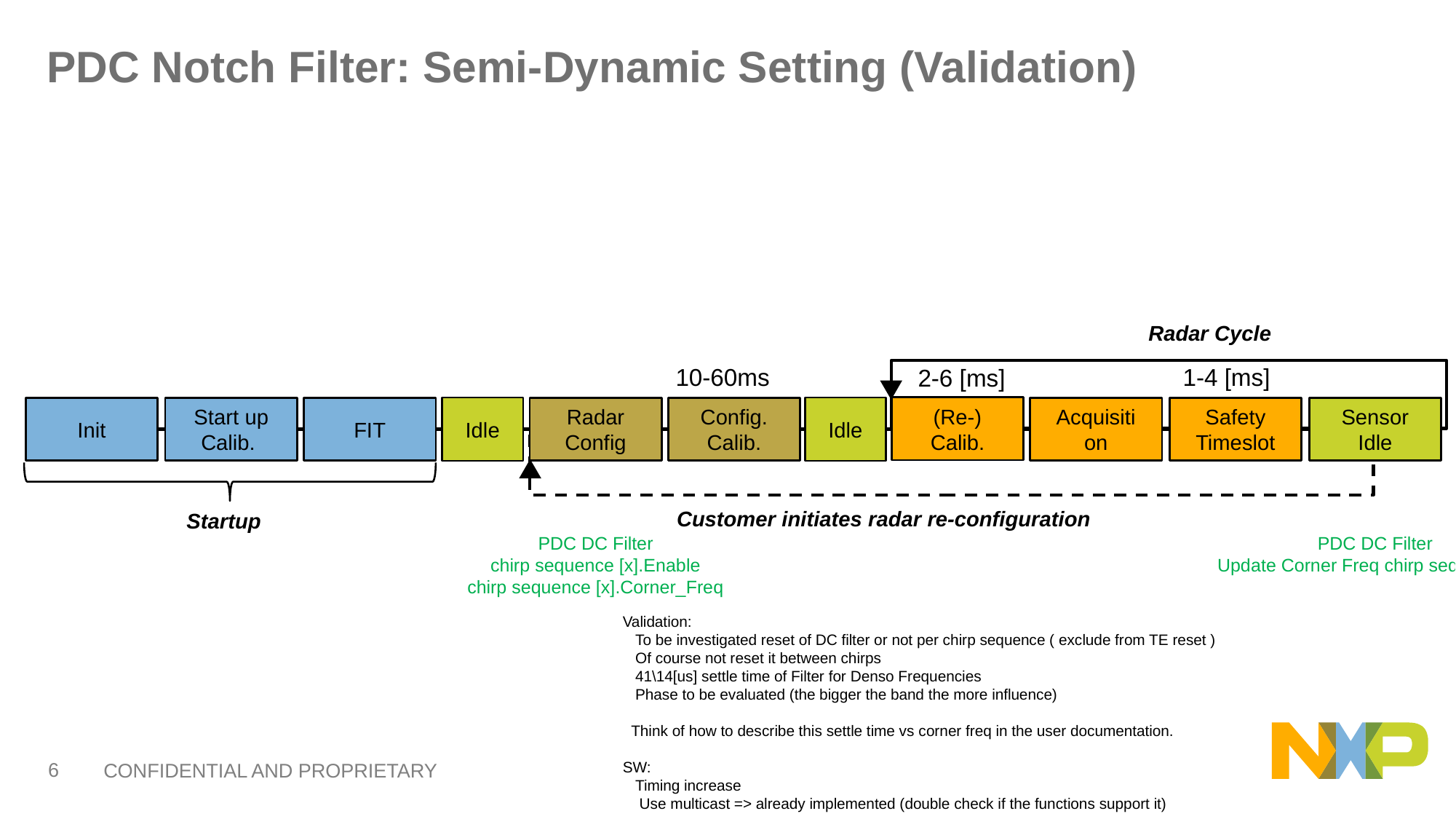

# PDC Notch Filter: Semi-Dynamic Setting (Validation)
Radar Cycle

   10-60ms
1-4 [ms]
2-6 [ms]

(Re-) Calib.
Idle
Idle
Init
Start up Calib.
FIT
Radar Config
Config. Calib.
Acquisition
Safety Timeslot
Sensor
Idle
[1ms]

Customer initiates radar re-configuration
Startup
PDC DC Filter
chirp sequence [x].Enable
chirp sequence [x].Corner_Freq

PDC DC Filter
Update Corner Freq chirp sequence [x]

Validation:
   To be investigated reset of DC filter or not per chirp sequence ( exclude from TE reset )
   Of course not reset it between chirps
   41\14[us] settle time of Filter for Denso Frequencies
   Phase to be evaluated (the bigger the band the more influence)

  Think of how to describe this settle time vs corner freq in the user documentation.

SW:
   Timing increase
    Use multicast => already implemented (double check if the functions support it)